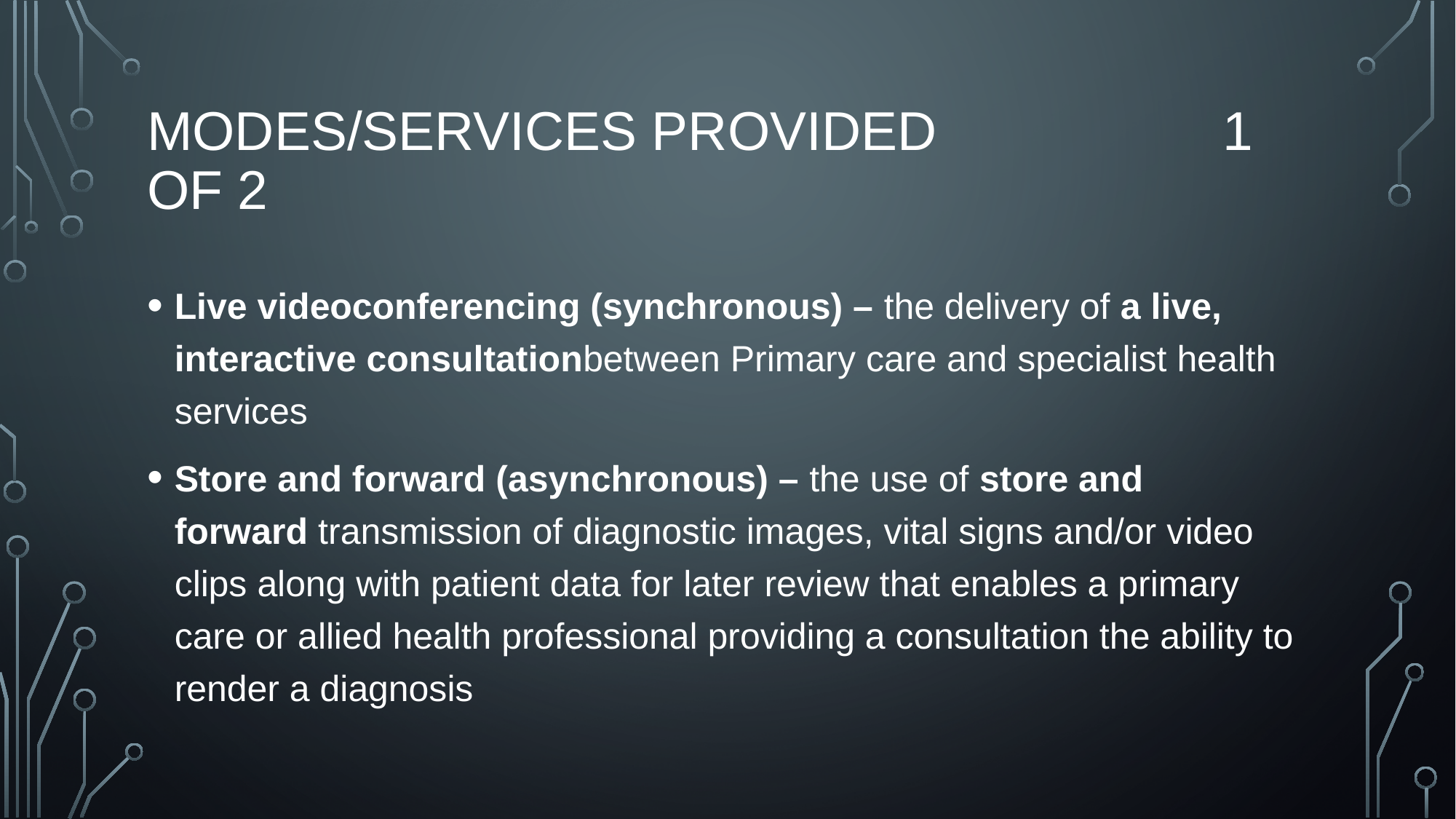

# Modes/Services Provided                   1 of 2
Live videoconferencing (synchronous) – the delivery of a live, interactive consultationbetween Primary care and specialist health services
Store and forward (asynchronous) – the use of store and forward transmission of diagnostic images, vital signs and/or video clips along with patient data for later review that enables a primary care or allied health professional providing a consultation the ability to render a diagnosis